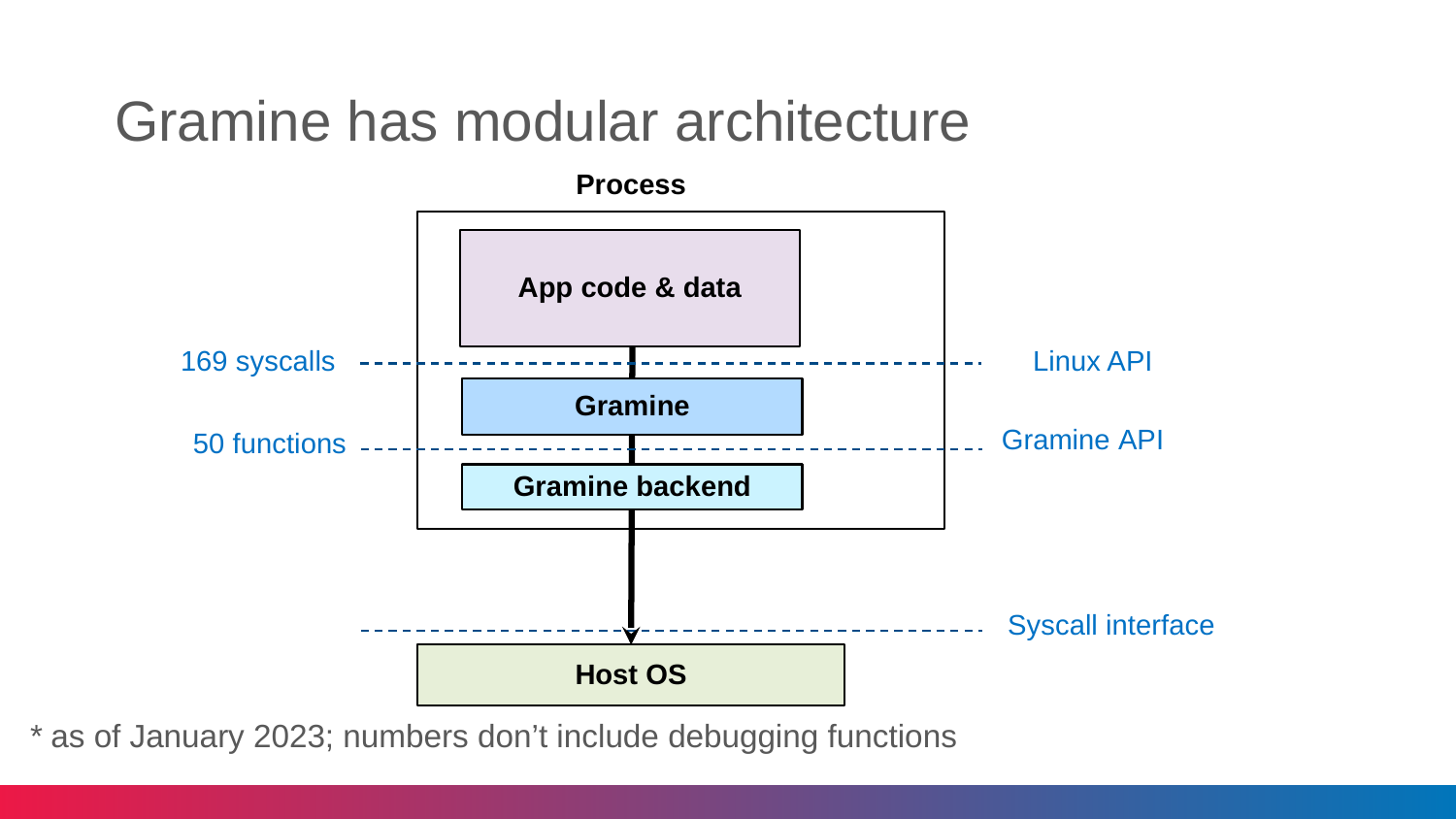

# Gramine has modular architecture
Process

App code & data
169 syscalls
Linux API
Gramine
Gramine API
50 functions
Gramine backend
Syscall interface
Host OS
* as of January 2023; numbers don’t include debugging functions